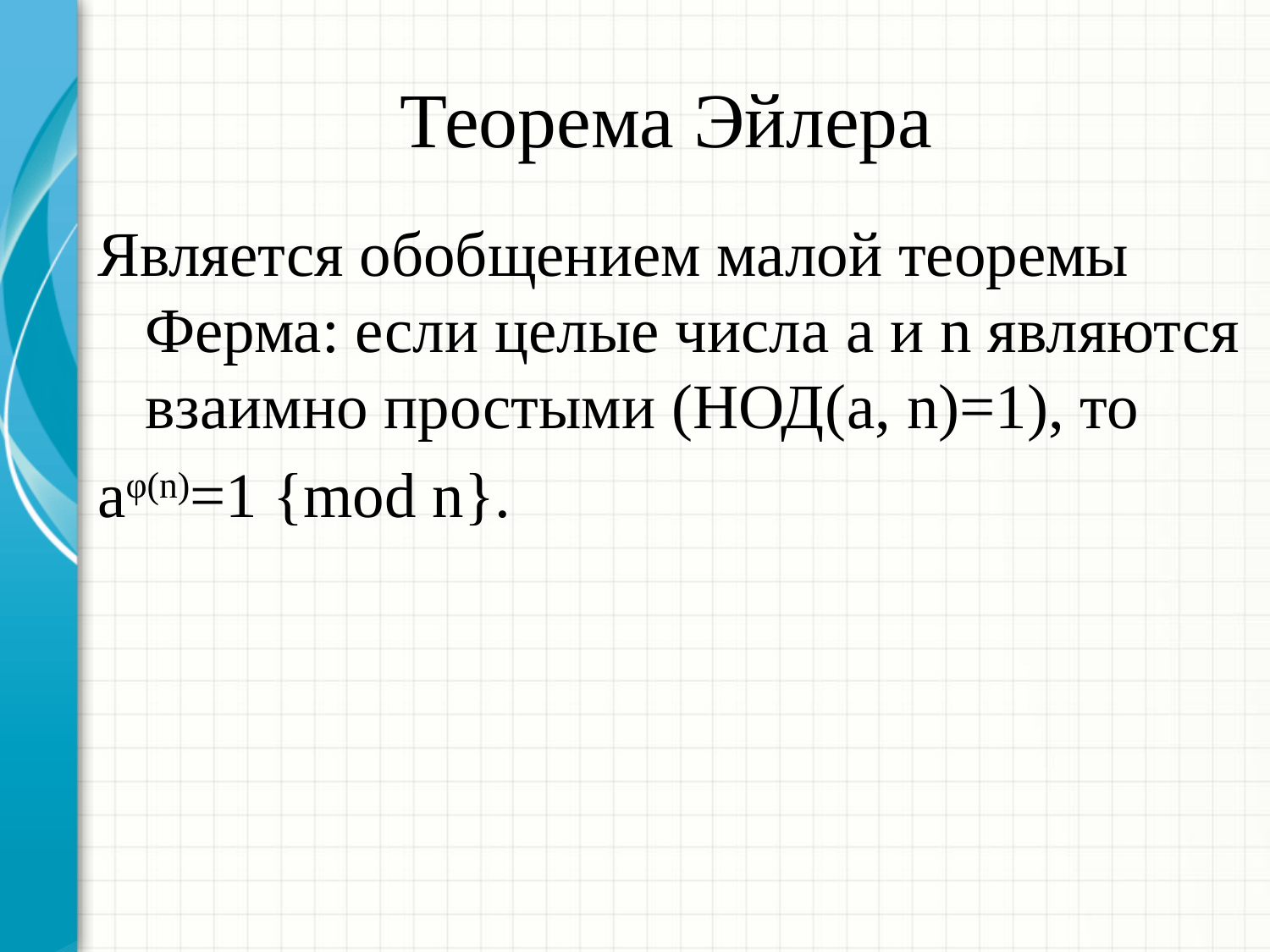

# Теорема Эйлера
Является обобщением малой теоремы Ферма: если целые числа a и n являются взаимно простыми (НОД(a, n)=1), то
aφ(n)=1 {mod n}.